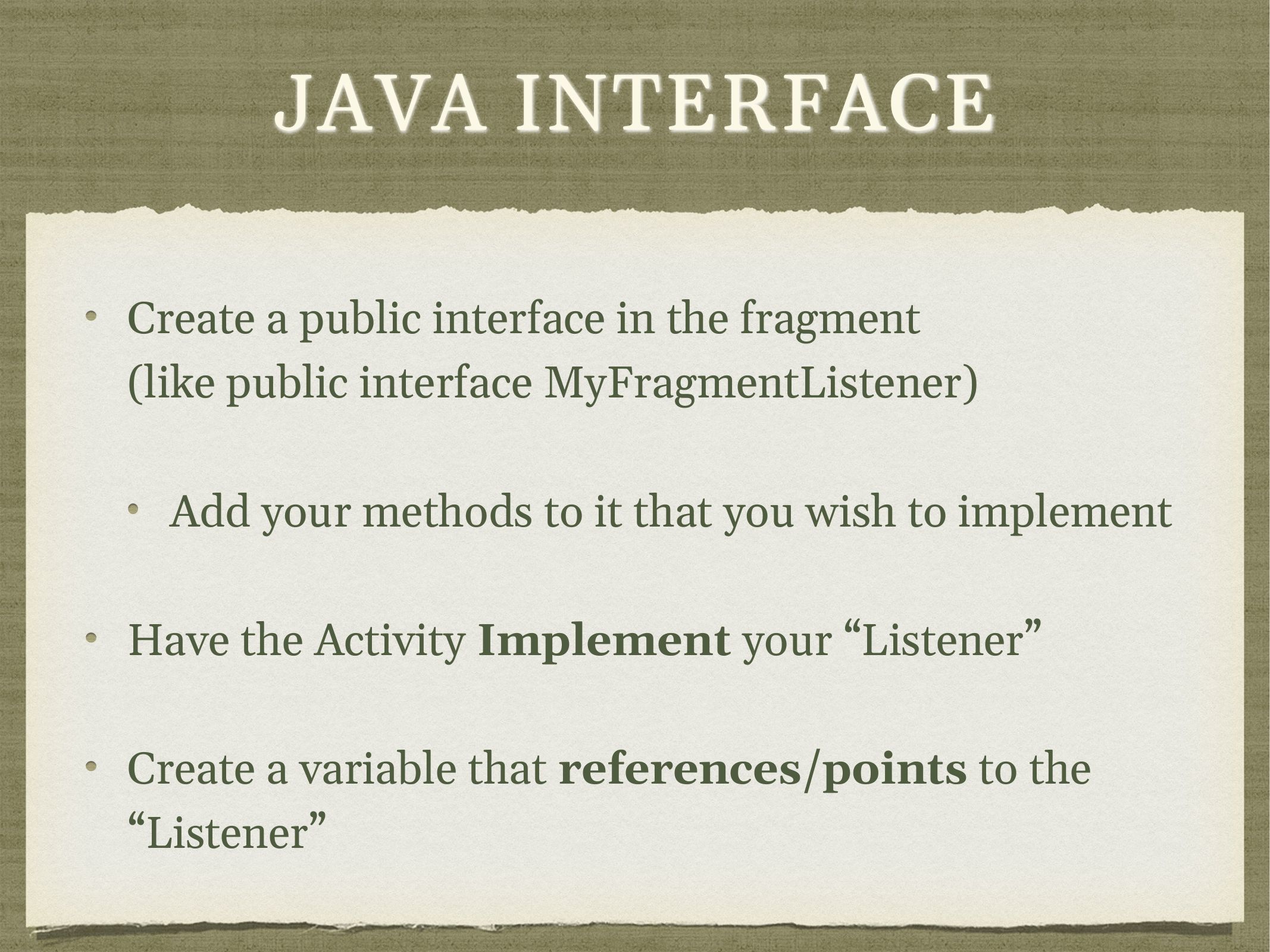

# java interface
Create a public interface in the fragment
(like public interface MyFragmentListener)
Add your methods to it that you wish to implement
Have the Activity Implement your “Listener”
Create a variable that references/points to the “Listener”